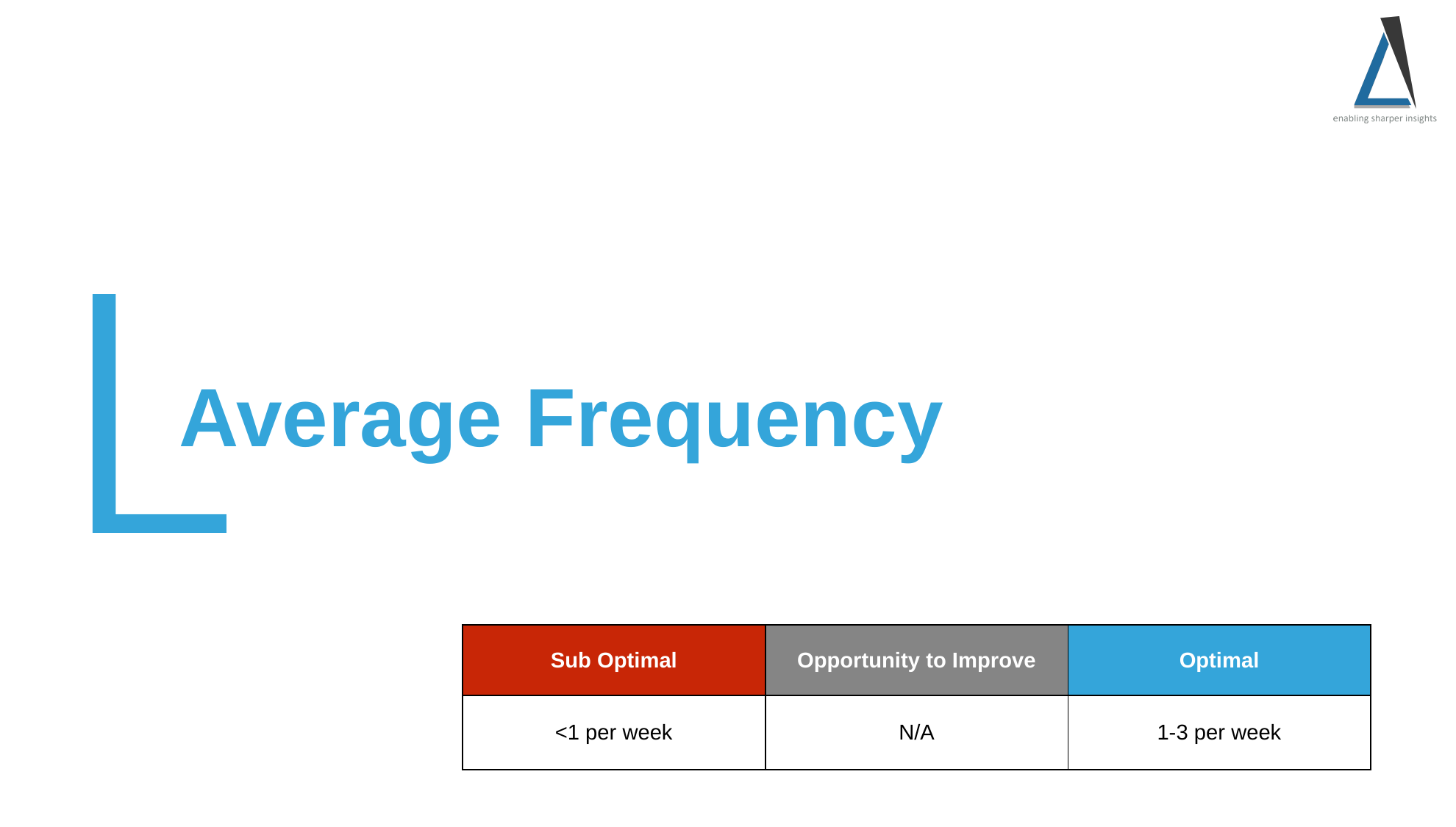

Average Frequency
| Sub Optimal | Opportunity to Improve | Optimal |
| --- | --- | --- |
| <1 per week | N/A | 1-3 per week |